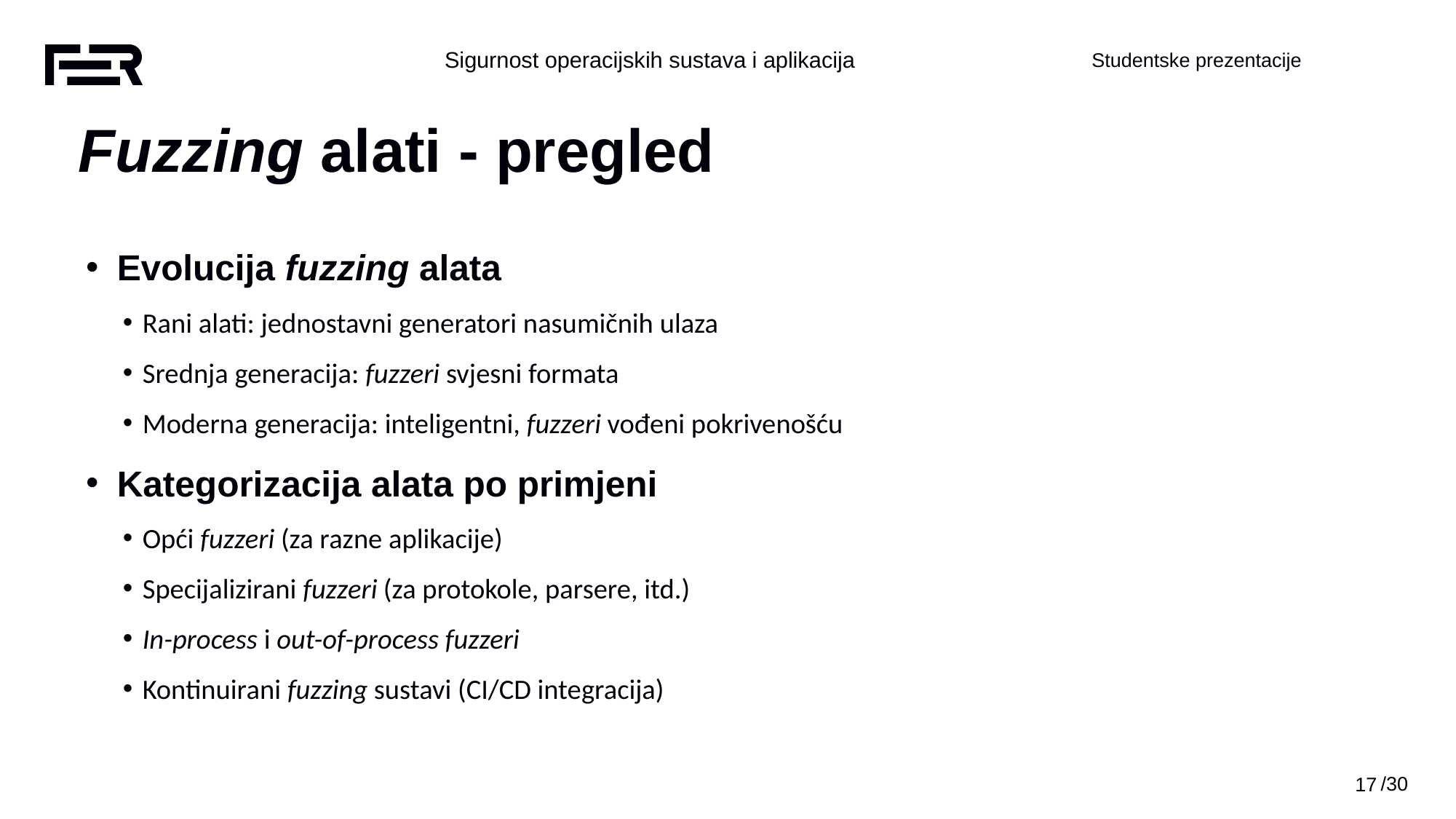

Fuzzing alati - pregled
Evolucija fuzzing alata
Rani alati: jednostavni generatori nasumičnih ulaza
Srednja generacija: fuzzeri svjesni formata
Moderna generacija: inteligentni, fuzzeri vođeni pokrivenošću
Kategorizacija alata po primjeni
Opći fuzzeri (za razne aplikacije)
Specijalizirani fuzzeri (za protokole, parsere, itd.)
In-process i out-of-process fuzzeri
Kontinuirani fuzzing sustavi (CI/CD integracija)

/30
17